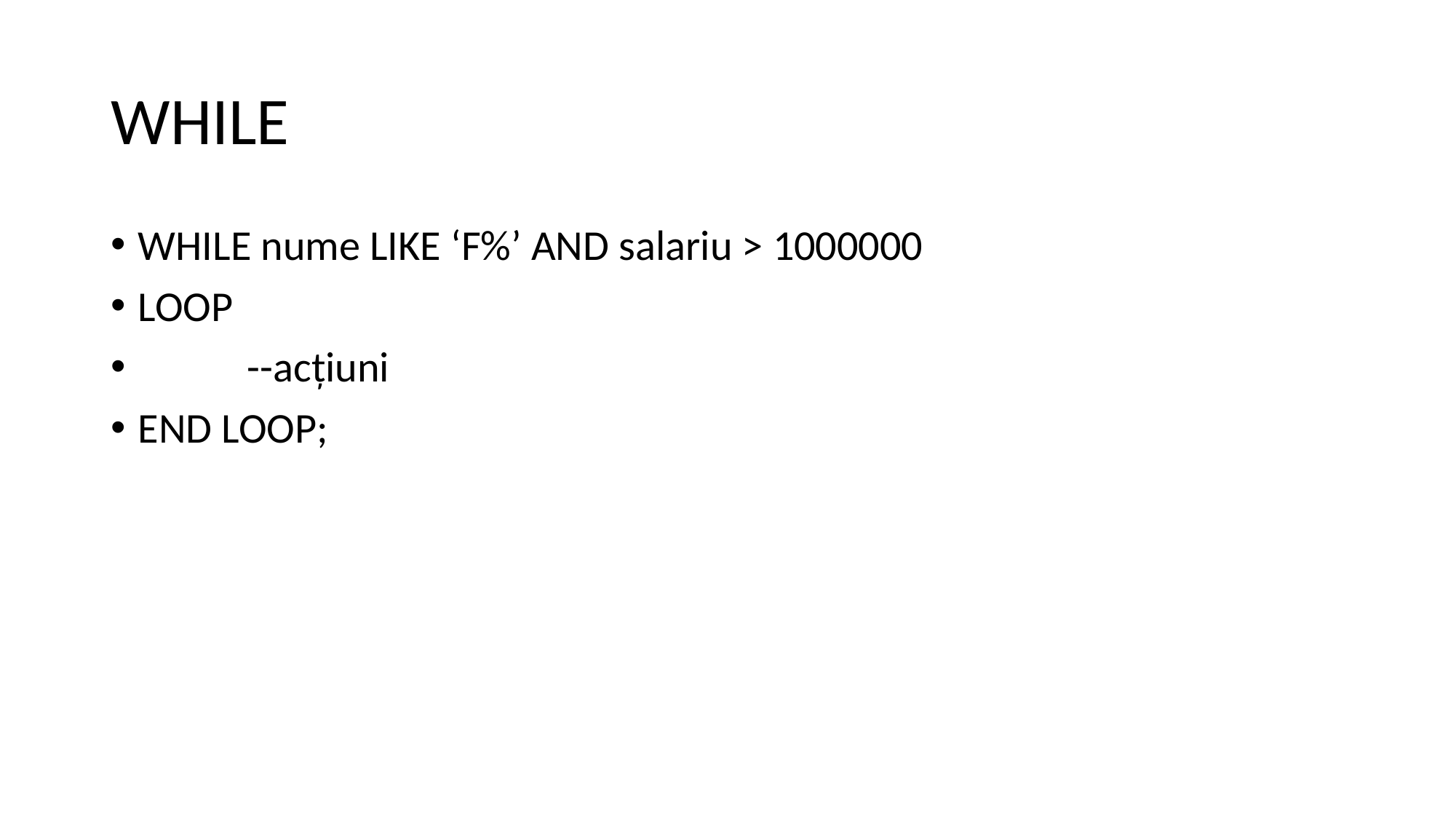

# WHILE
WHILE nume LIKE ‘F%’ AND salariu > 1000000
LOOP
	--acţiuni
END LOOP;